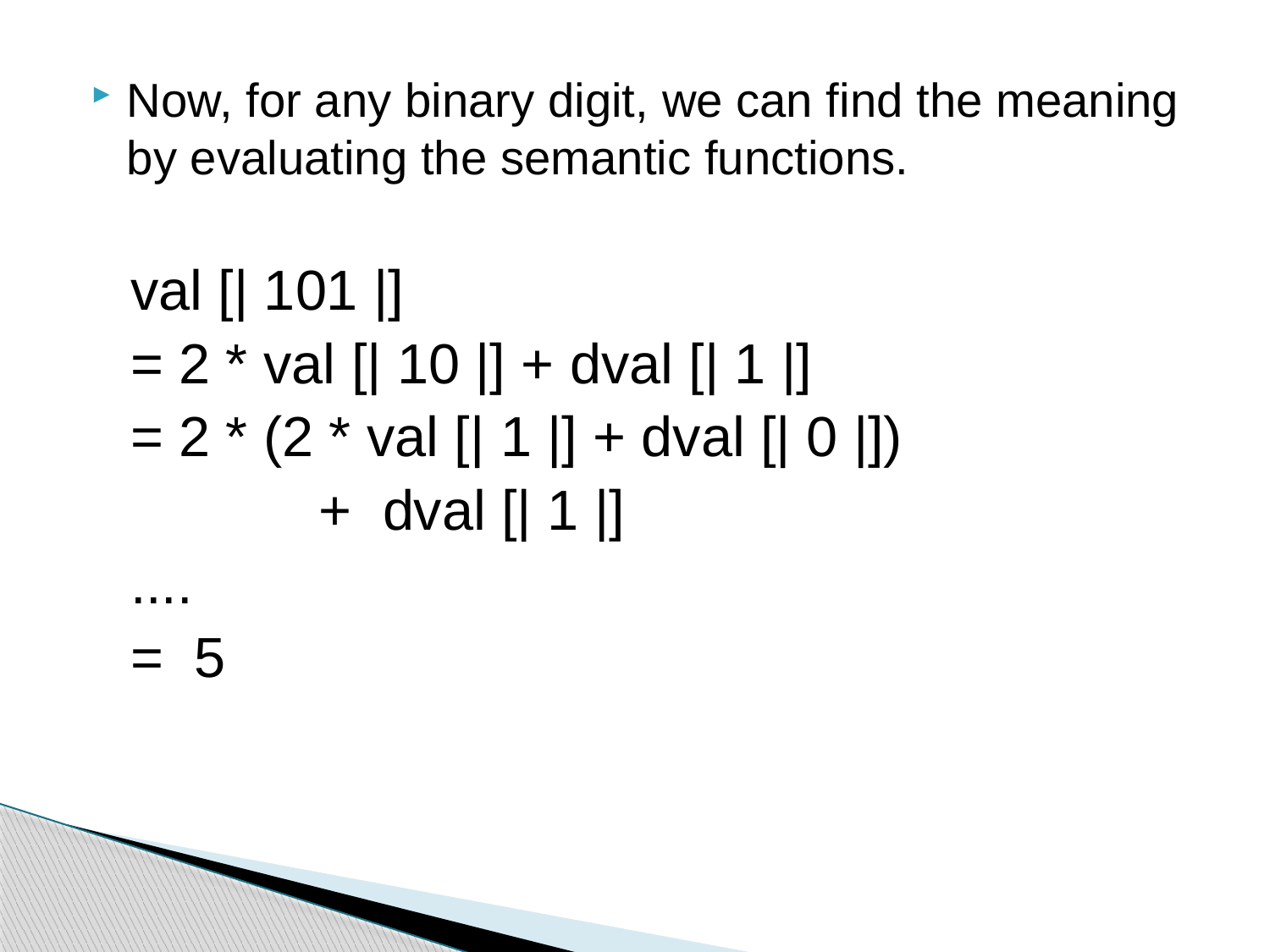

Now, for any binary digit, we can find the meaning by evaluating the semantic functions.

val [| 101 |]
= 2 * val [| 10 |] + dval [| 1 |]
= 2 * (2 * val [| 1 |] + dval [| 0 |])
            +  dval [| 1 |]
....
=  5